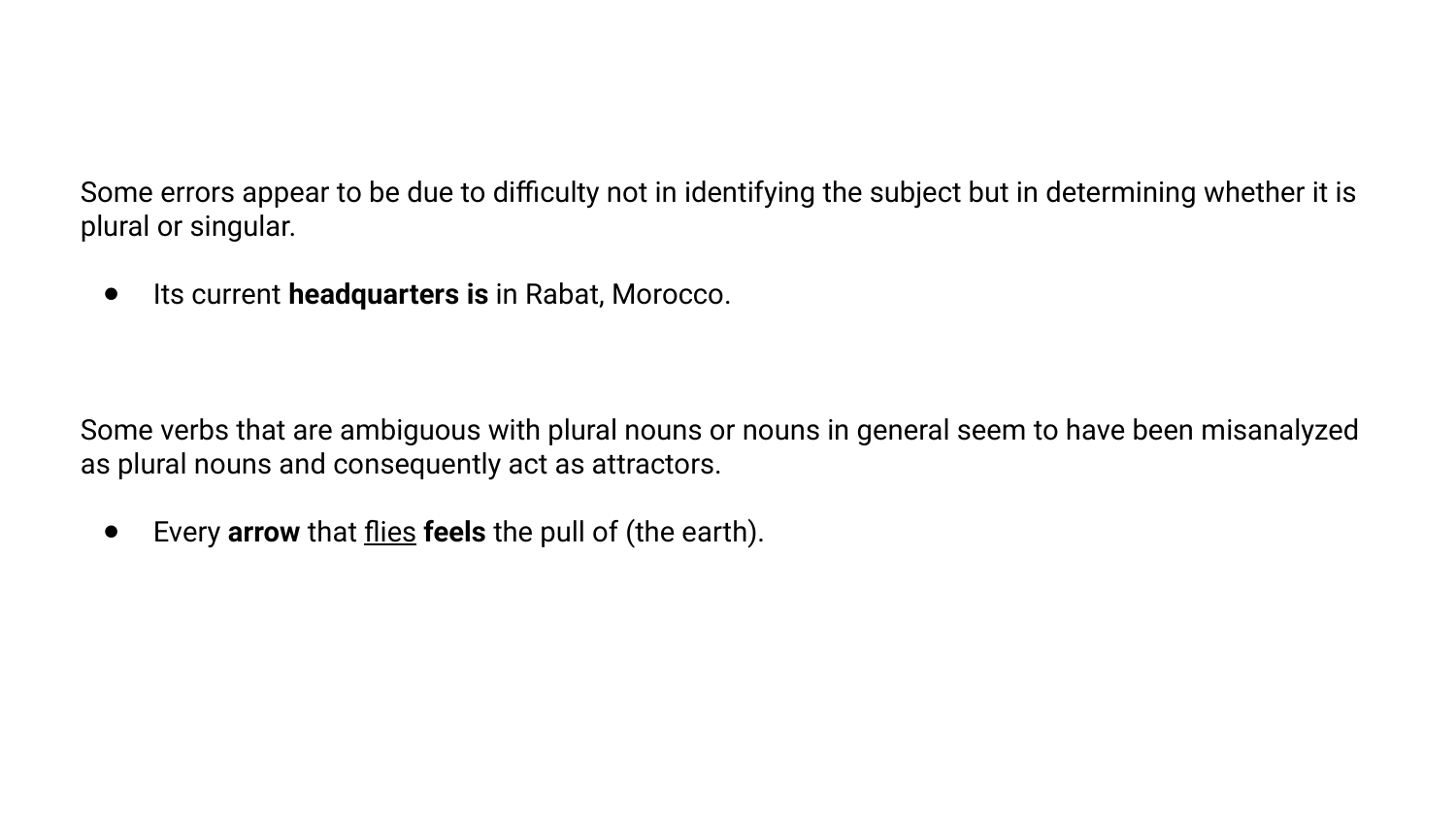

Some errors appear to be due to difficulty not in identifying the subject but in determining whether it is plural or singular.

Its current headquarters is in Rabat, Morocco.

Some verbs that are ambiguous with plural nouns or nouns in general seem to have been misanalyzed as plural nouns and consequently act as attractors.

Every arrow that flies feels the pull of (the earth).